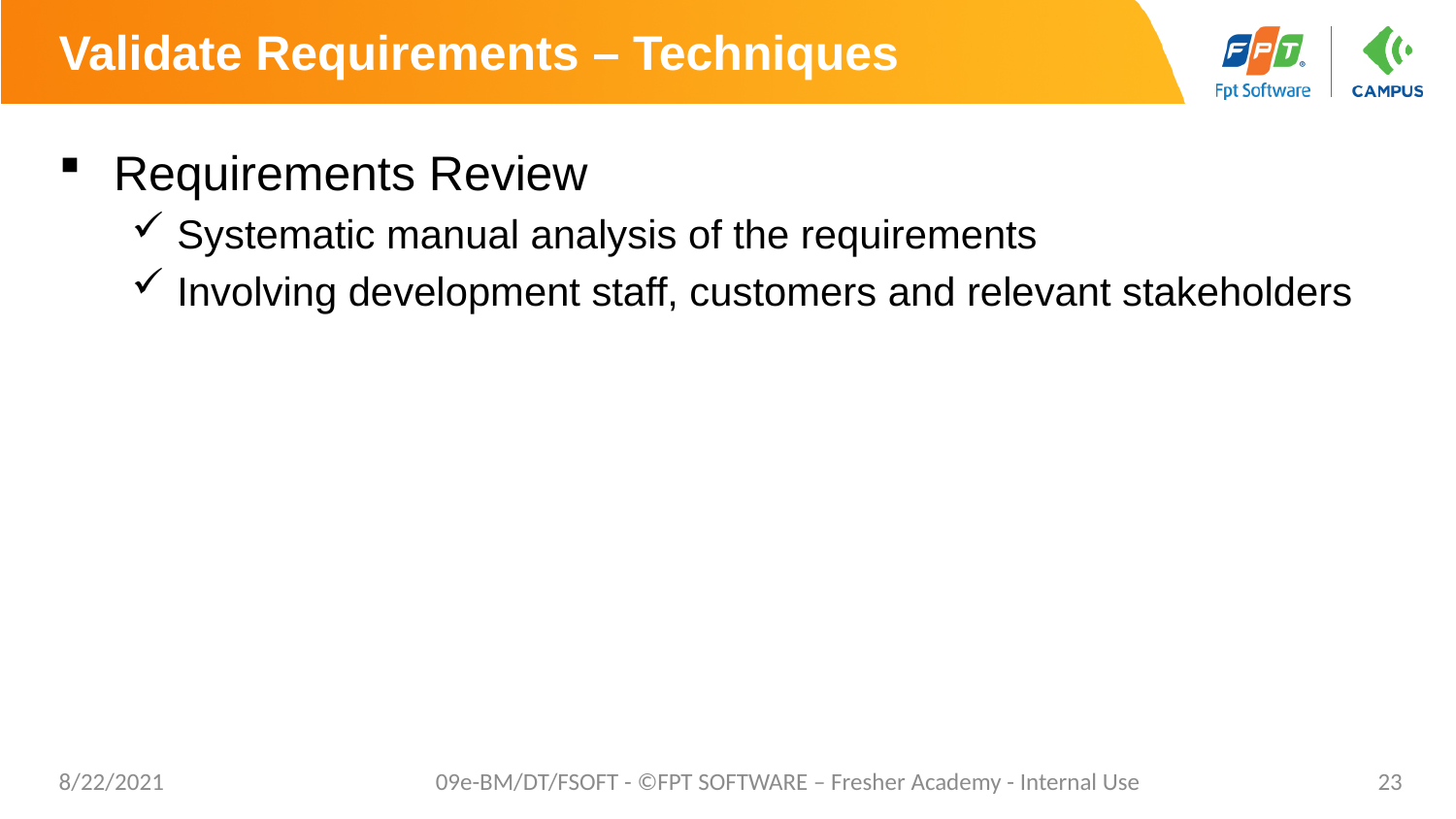

# Validate Requirements – Techniques
Requirements Review
Systematic manual analysis of the requirements
Involving development staff, customers and relevant stakeholders
8/22/2021
09e-BM/DT/FSOFT - ©FPT SOFTWARE – Fresher Academy - Internal Use
23